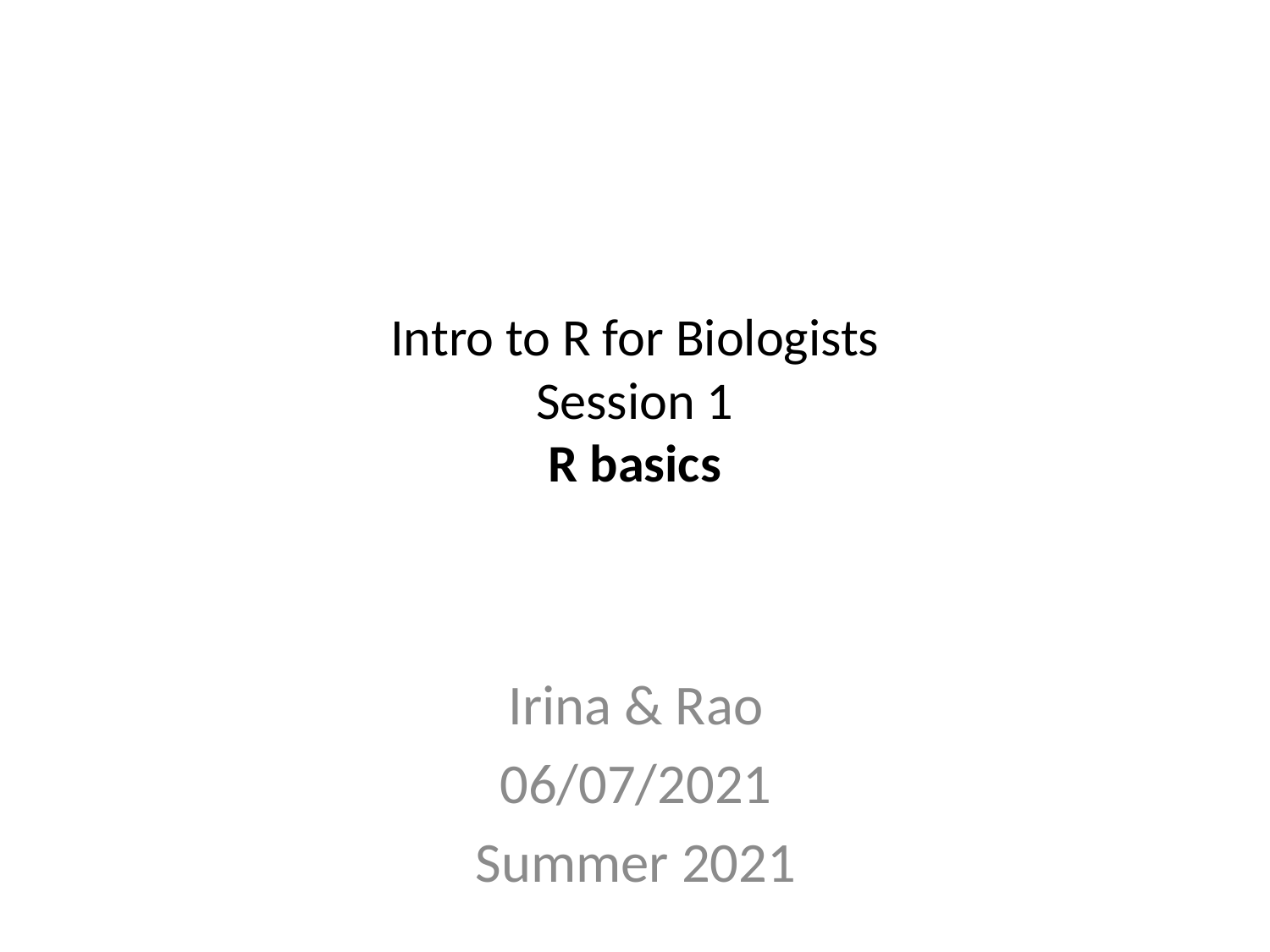

# Intro to R for Biologists Session 1 R basics
Irina & Rao
06/07/2021
Summer 2021